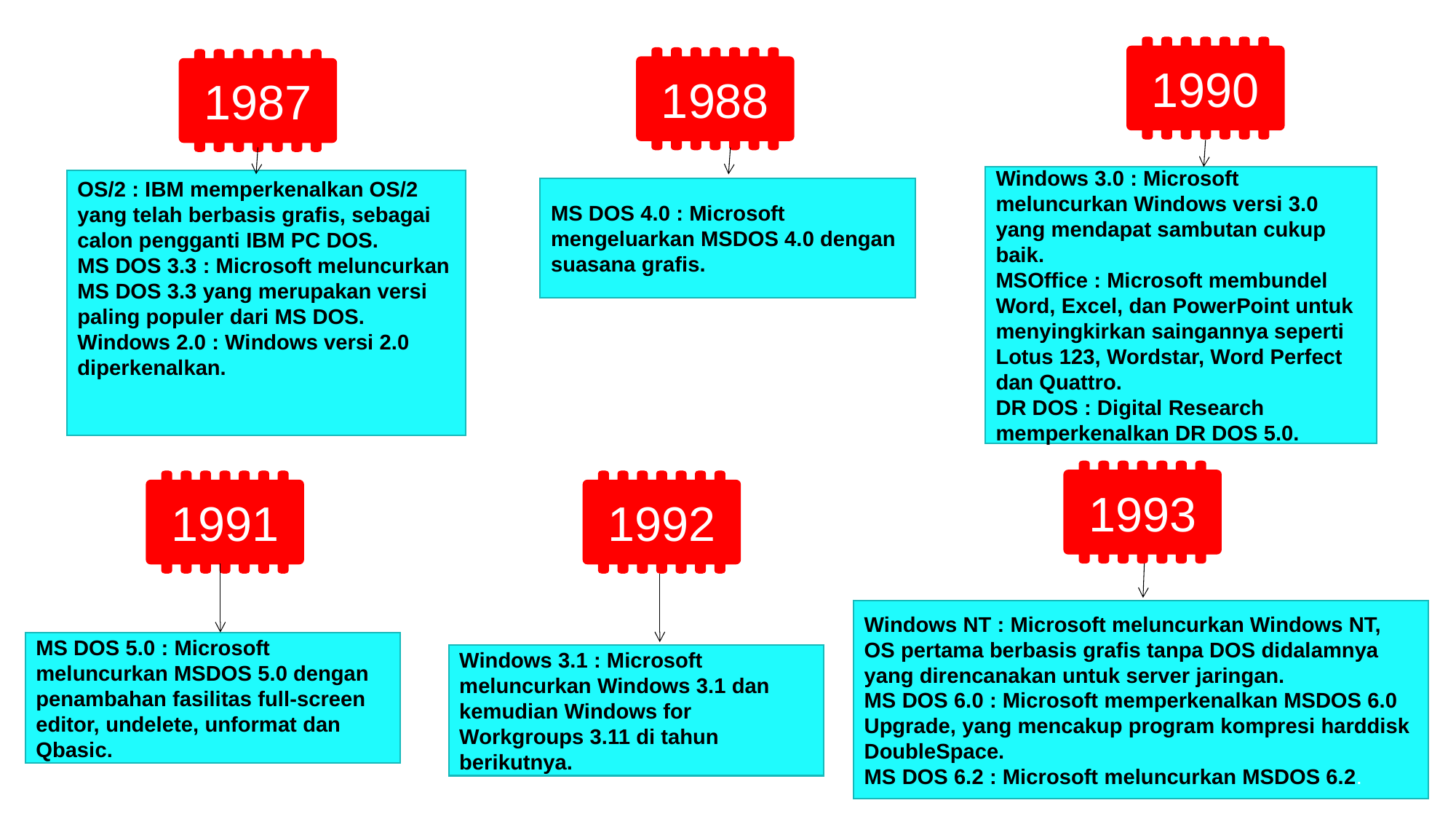

1990
1988
1987
Windows 3.0 : Microsoft meluncurkan Windows versi 3.0 yang mendapat sambutan cukup baik.
MSOffice : Microsoft membundel Word, Excel, dan PowerPoint untuk menyingkirkan saingannya seperti Lotus 123, Wordstar, Word Perfect dan Quattro.
DR DOS : Digital Research memperkenalkan DR DOS 5.0.
OS/2 : IBM memperkenalkan OS/2 yang telah berbasis grafis, sebagai calon pengganti IBM PC DOS.
MS DOS 3.3 : Microsoft meluncurkan MS DOS 3.3 yang merupakan versi paling populer dari MS DOS.
Windows 2.0 : Windows versi 2.0 diperkenalkan.

MS DOS 4.0 : Microsoft mengeluarkan MSDOS 4.0 dengan suasana grafis.
1993
1991
1992
Windows NT : Microsoft meluncurkan Windows NT, OS pertama berbasis grafis tanpa DOS didalamnya yang direncanakan untuk server jaringan.
MS DOS 6.0 : Microsoft memperkenalkan MSDOS 6.0 Upgrade, yang mencakup program kompresi harddisk DoubleSpace.
MS DOS 6.2 : Microsoft meluncurkan MSDOS 6.2.
MS DOS 5.0 : Microsoft meluncurkan MSDOS 5.0 dengan penambahan fasilitas full-screen editor, undelete, unformat dan Qbasic.
Windows 3.1 : Microsoft meluncurkan Windows 3.1 dan kemudian Windows for Workgroups 3.11 di tahun berikutnya.